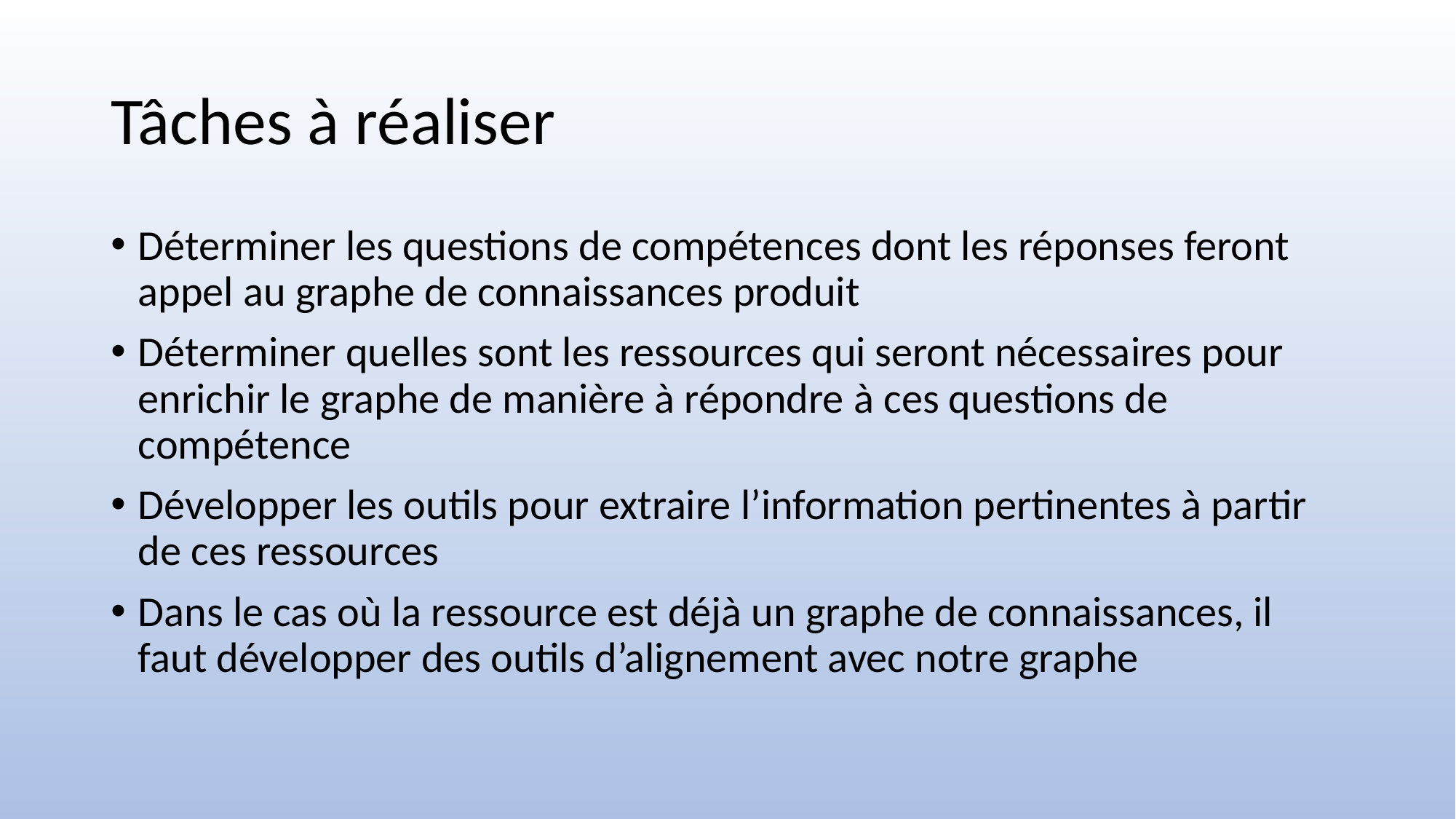

# Tâches à réaliser
Déterminer les questions de compétences dont les réponses feront appel au graphe de connaissances produit
Déterminer quelles sont les ressources qui seront nécessaires pour enrichir le graphe de manière à répondre à ces questions de compétence
Développer les outils pour extraire l’information pertinentes à partir de ces ressources
Dans le cas où la ressource est déjà un graphe de connaissances, il faut développer des outils d’alignement avec notre graphe